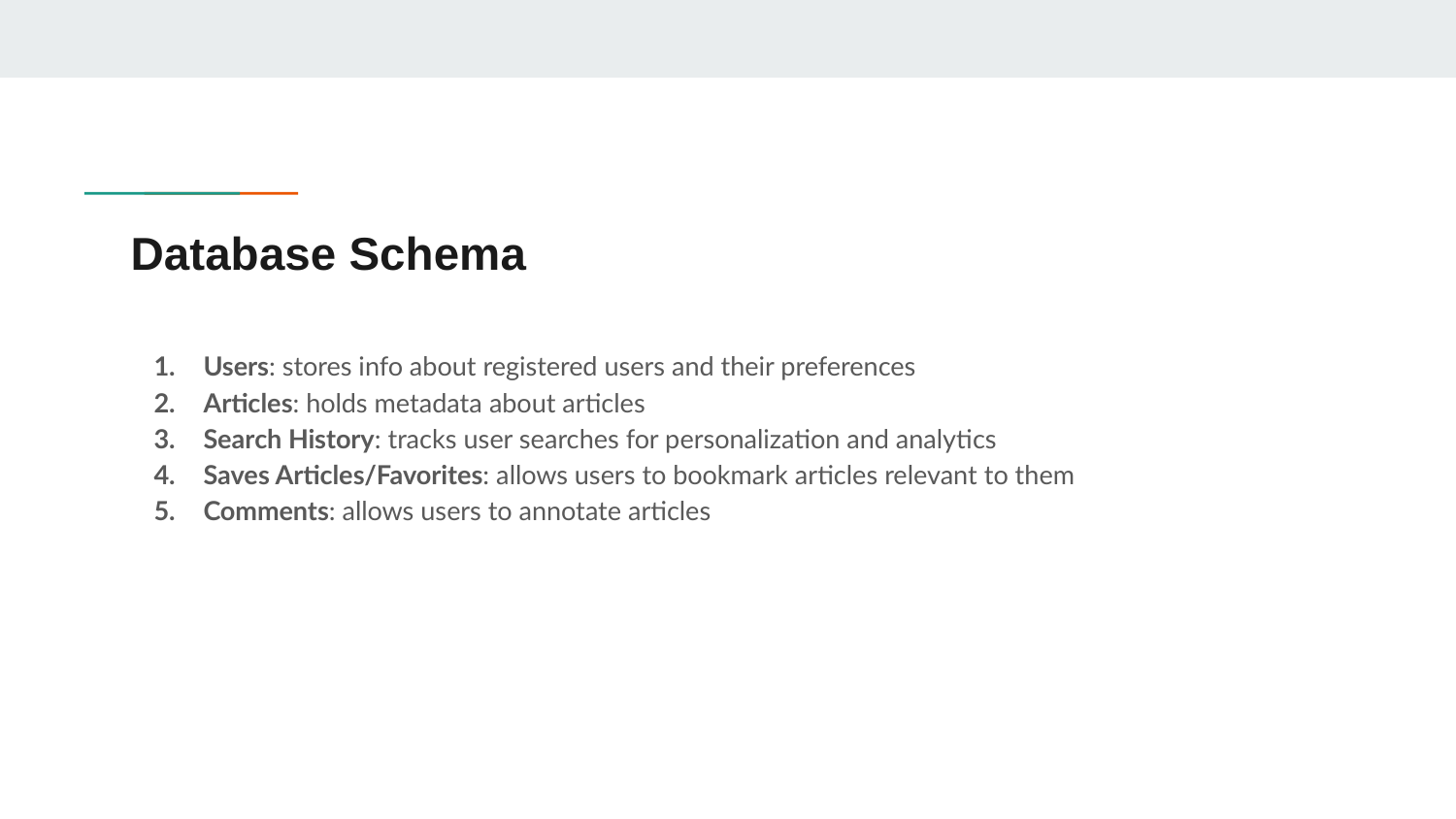

# Database Schema
Users: stores info about registered users and their preferences
Articles: holds metadata about articles
Search History: tracks user searches for personalization and analytics
Saves Articles/Favorites: allows users to bookmark articles relevant to them
Comments: allows users to annotate articles